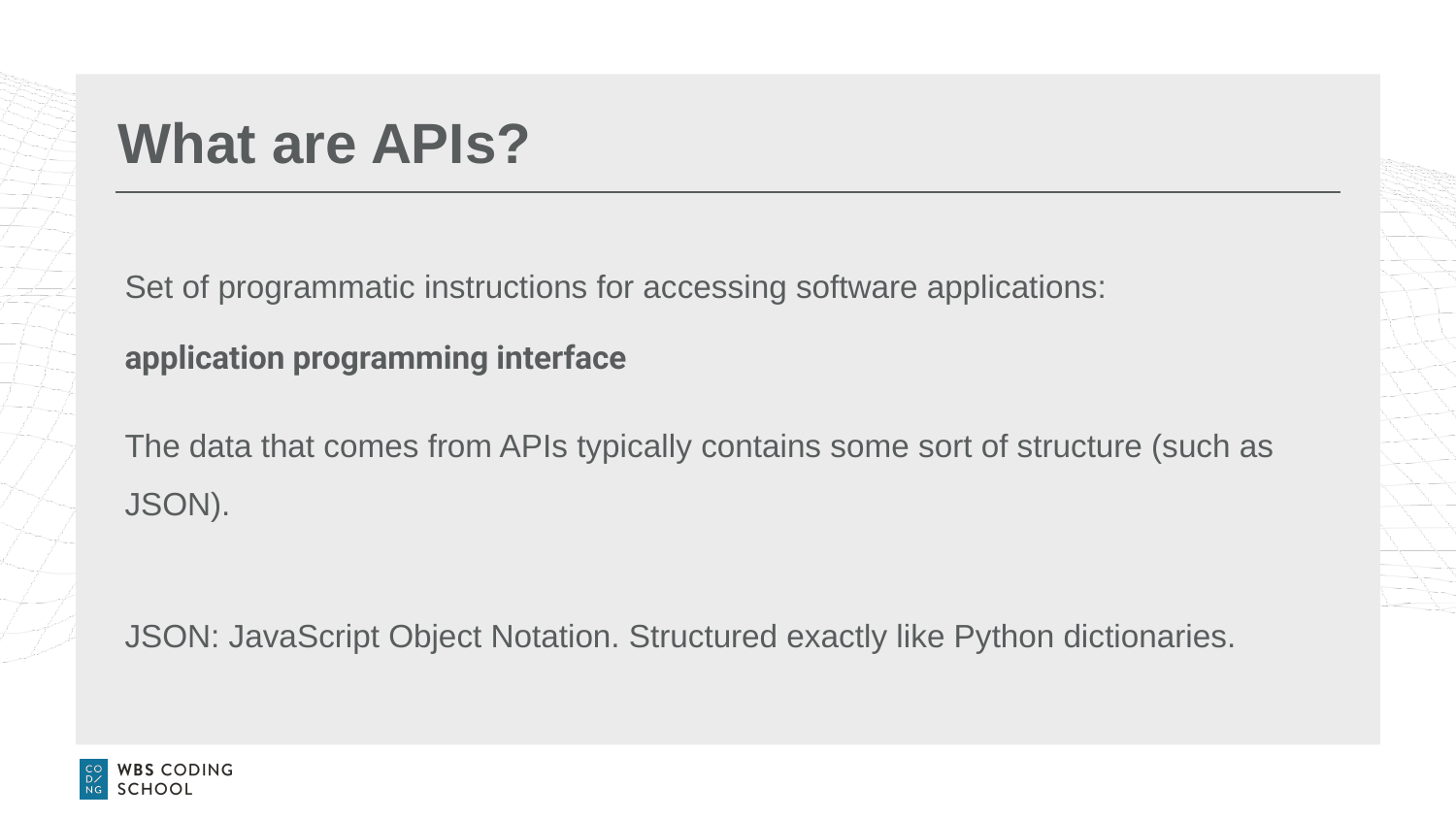

# What are APIs?
Set of programmatic instructions for accessing software applications:
application programming interface
The data that comes from APIs typically contains some sort of structure (such as JSON).
JSON: JavaScript Object Notation. Structured exactly like Python dictionaries.